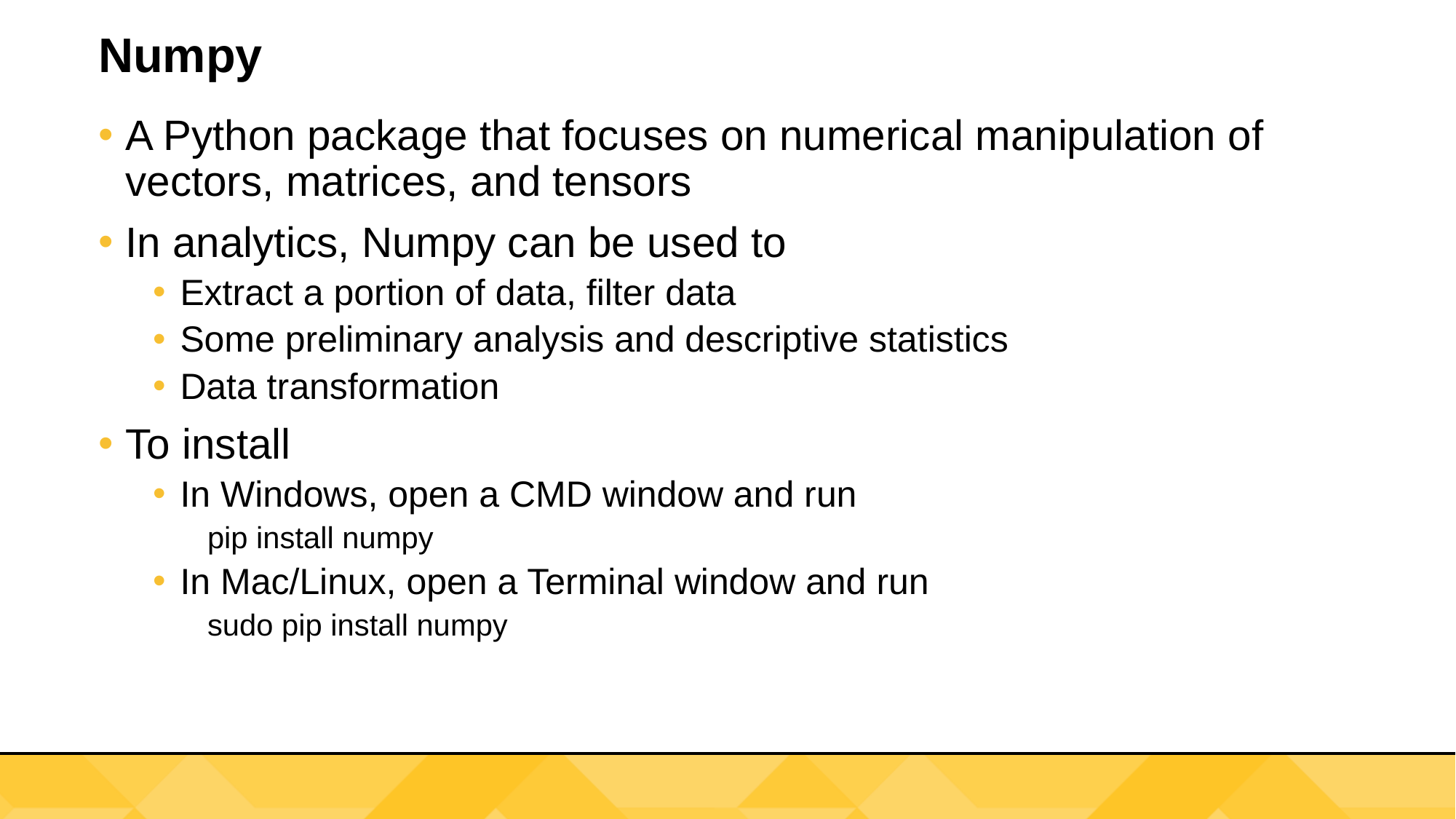

# Numpy
A Python package that focuses on numerical manipulation of vectors, matrices, and tensors
In analytics, Numpy can be used to
Extract a portion of data, filter data
Some preliminary analysis and descriptive statistics
Data transformation
To install
In Windows, open a CMD window and run
pip install numpy
In Mac/Linux, open a Terminal window and run
sudo pip install numpy